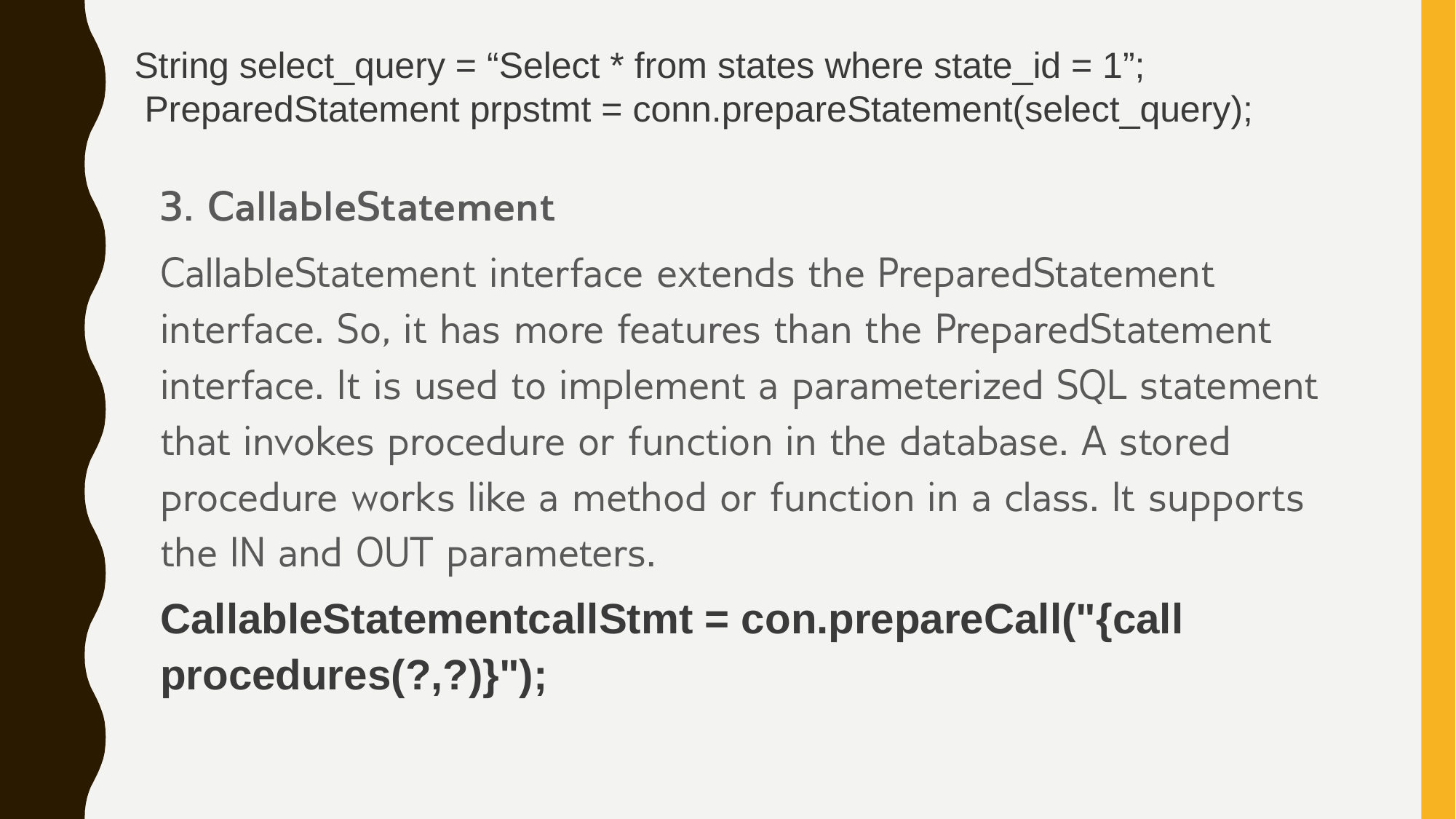

String select_query = “Select * from states where state_id = 1”;
 PreparedStatement prpstmt = conn.prepareStatement(select_query);
3. CallableStatement
CallableStatement interface extends the PreparedStatement interface. So, it has more features than the PreparedStatement interface. It is used to implement a parameterized SQL statement that invokes procedure or function in the database. A stored procedure works like a method or function in a class. It supports the IN and OUT parameters.
CallableStatementcallStmt = con.prepareCall("{call procedures(?,?)}");